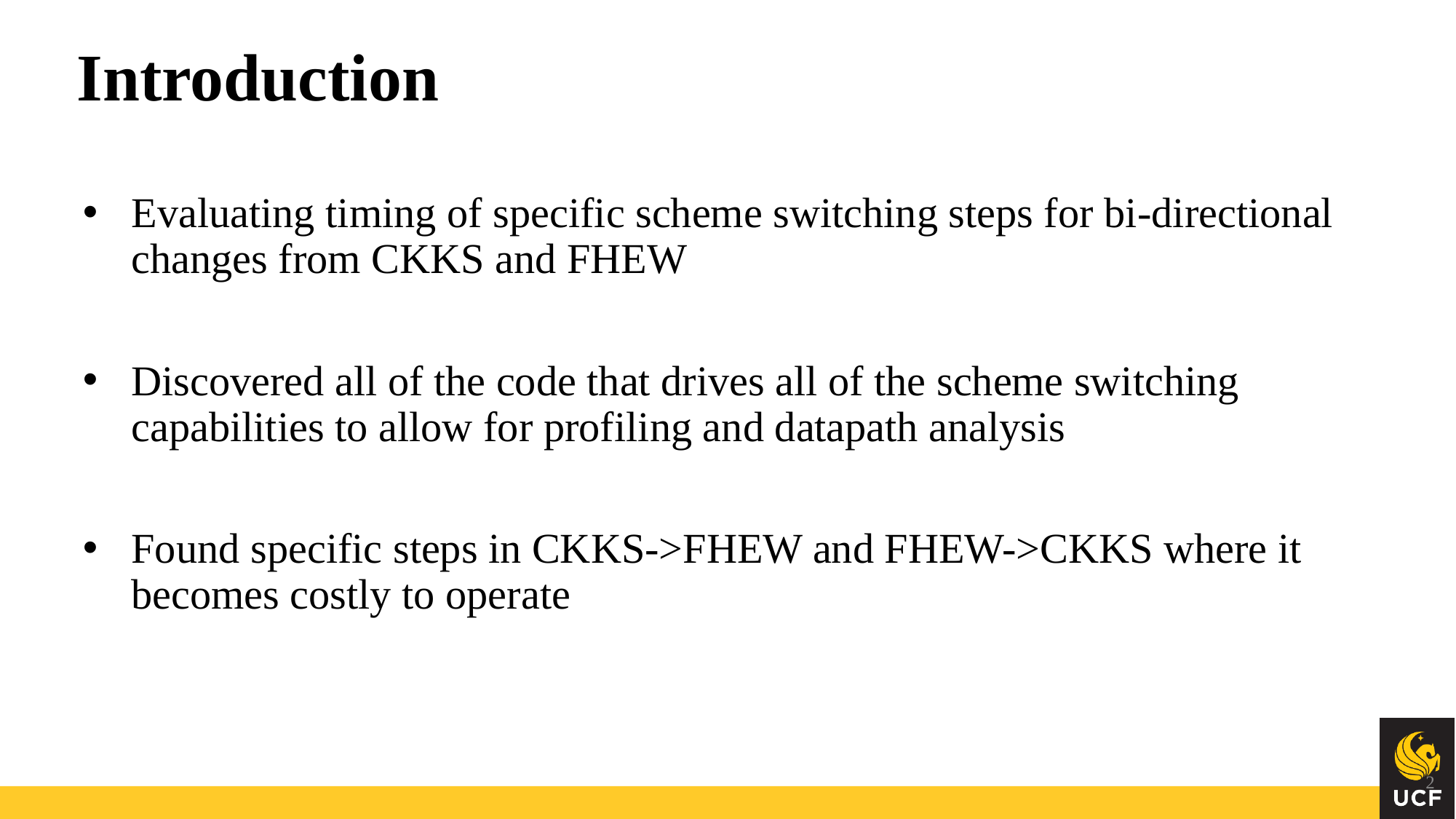

# Introduction
Evaluating timing of specific scheme switching steps for bi-directional changes from CKKS and FHEW

Discovered all of the code that drives all of the scheme switching capabilities to allow for profiling and datapath analysis

Found specific steps in CKKS->FHEW and FHEW->CKKS where it becomes costly to operate
2